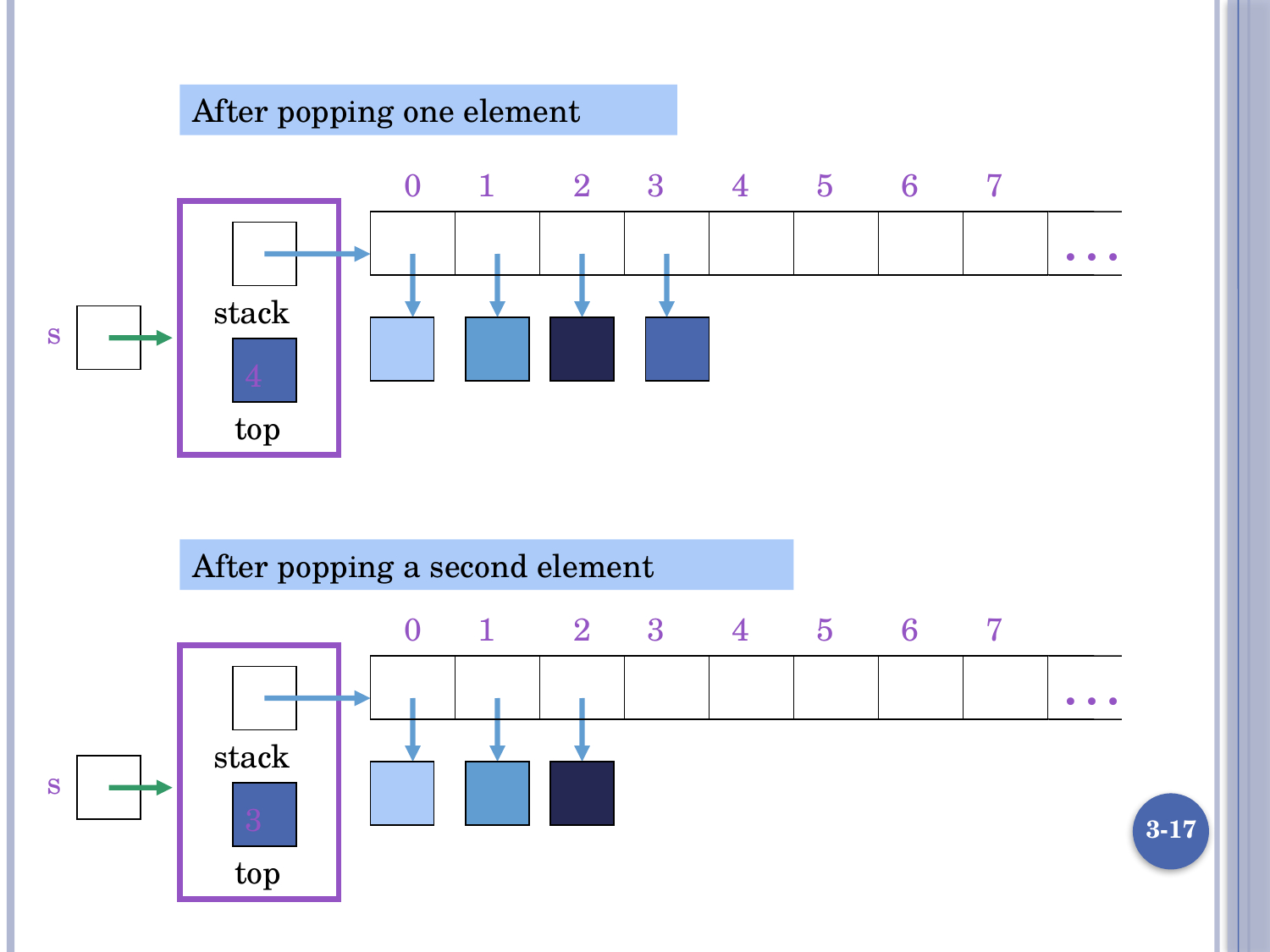

After popping one element
0
1
2
3
4
5
6
7
…

stack
s

4
top
3-17
After popping a second element
0
1
2
3
4
5
6
7
…

stack
s

3
top